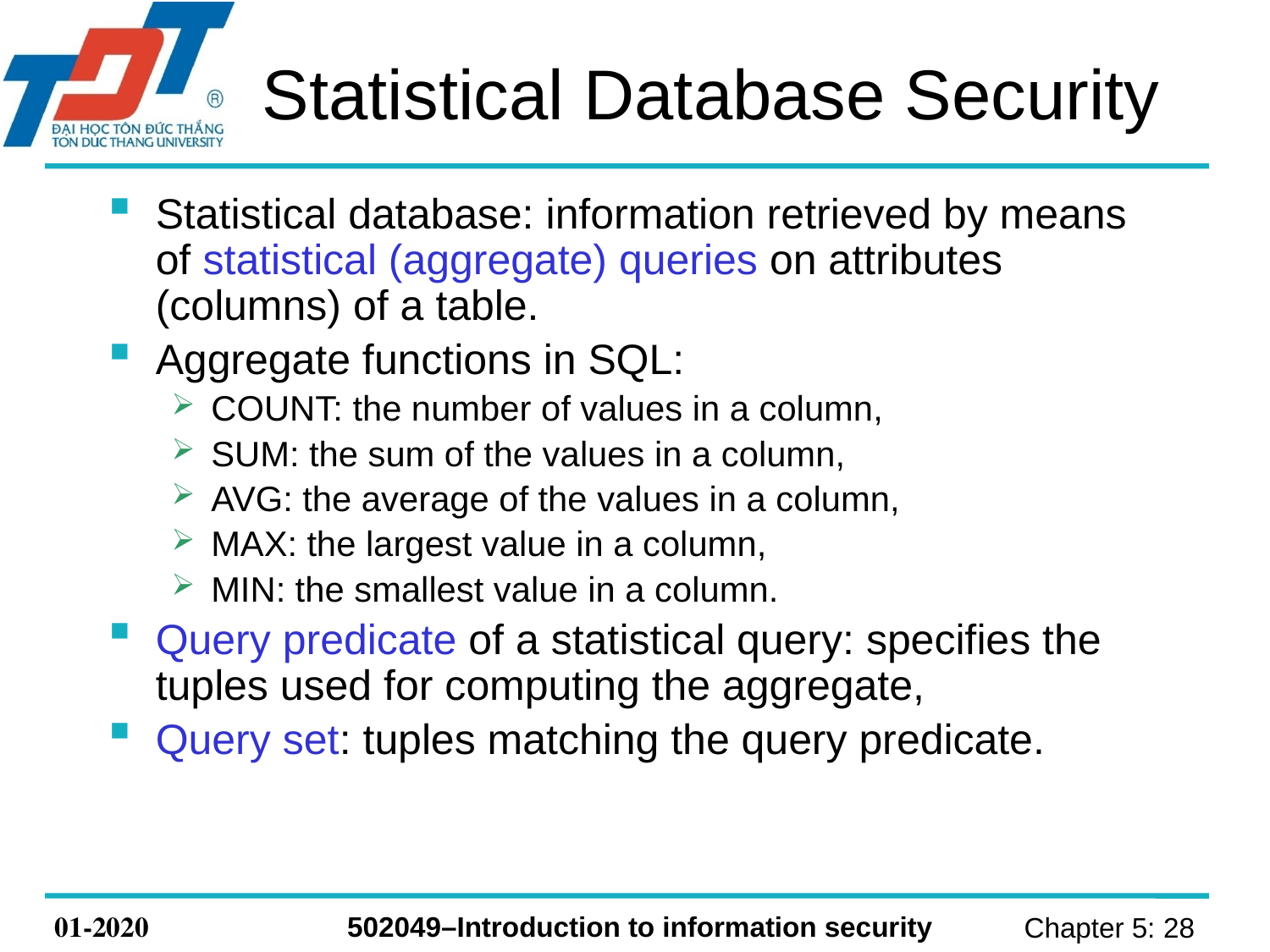

# Statistical Database Security
Statistical database: information retrieved by means of statistical (aggregate) queries on attributes (columns) of a table.
Aggregate functions in SQL:
COUNT: the number of values in a column,
SUM: the sum of the values in a column,
AVG: the average of the values in a column,
MAX: the largest value in a column,
MIN: the smallest value in a column.
Query predicate of a statistical query: specifies the tuples used for computing the aggregate,
Query set: tuples matching the query predicate.